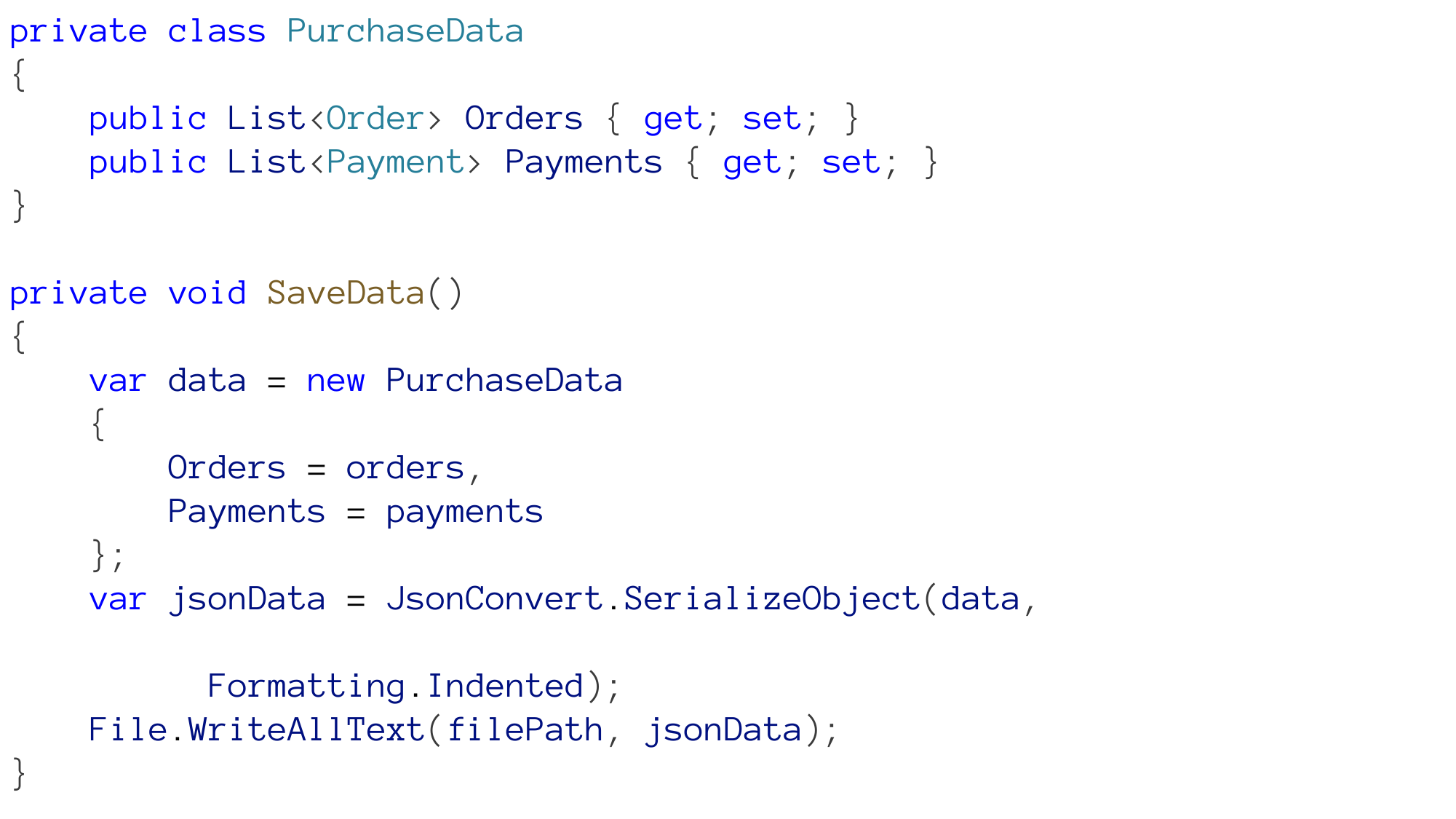

private class PurchaseData
{
    public List<Order> Orders { get; set; }
    public List<Payment> Payments { get; set; }
}

private void SaveData()
{
    var data = new PurchaseData
    {
        Orders = orders,
        Payments = payments
    };
    var jsonData = JsonConvert.SerializeObject(data,									 					                            Formatting.Indented);
    File.WriteAllText(filePath, jsonData);
}